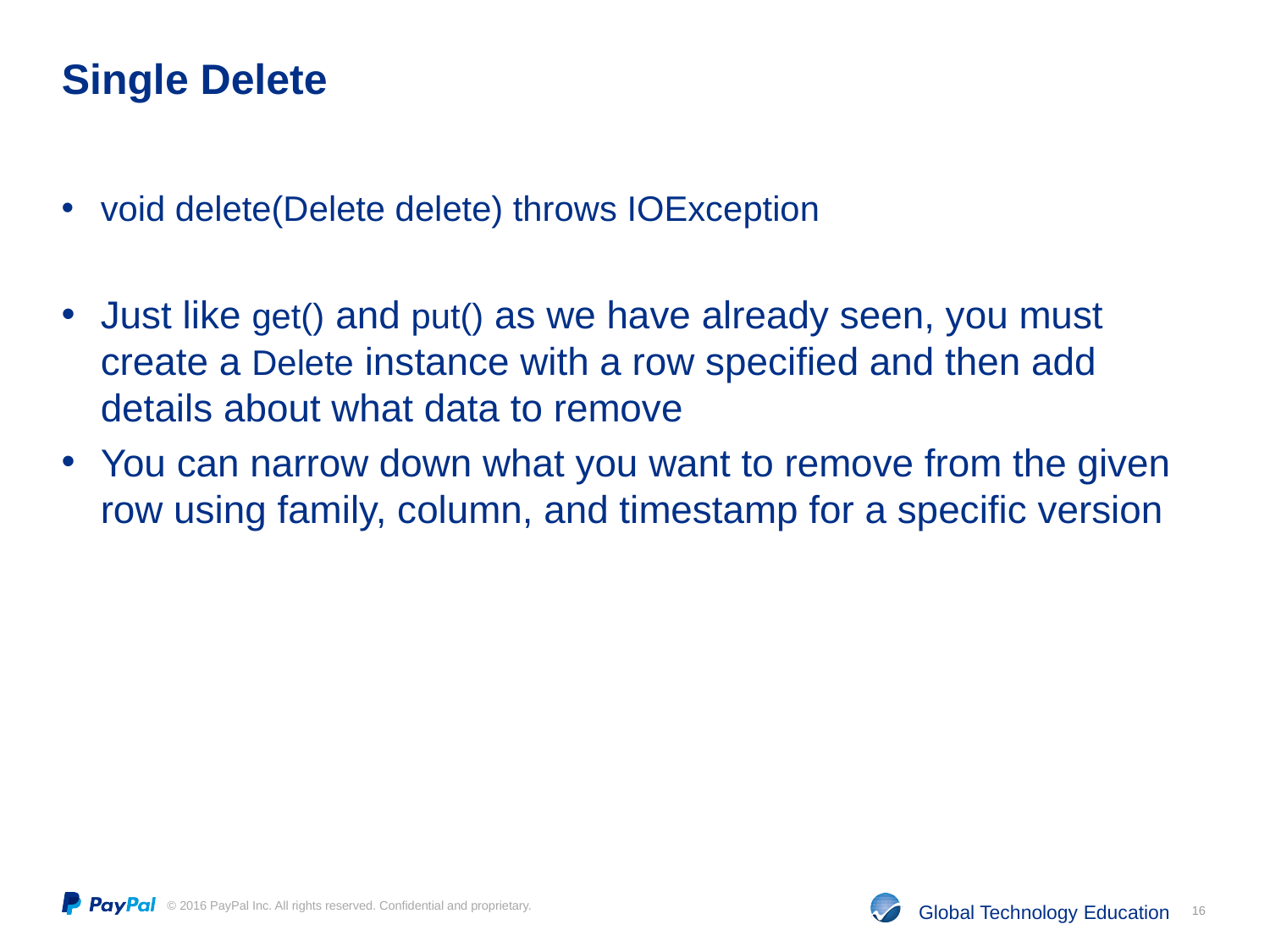

# Single Delete
void delete(Delete delete) throws IOException

Just like get() and put() as we have already seen, you must create a Delete instance with a row specified and then add details about what data to remove
You can narrow down what you want to remove from the given row using family, column, and timestamp for a specific version
16